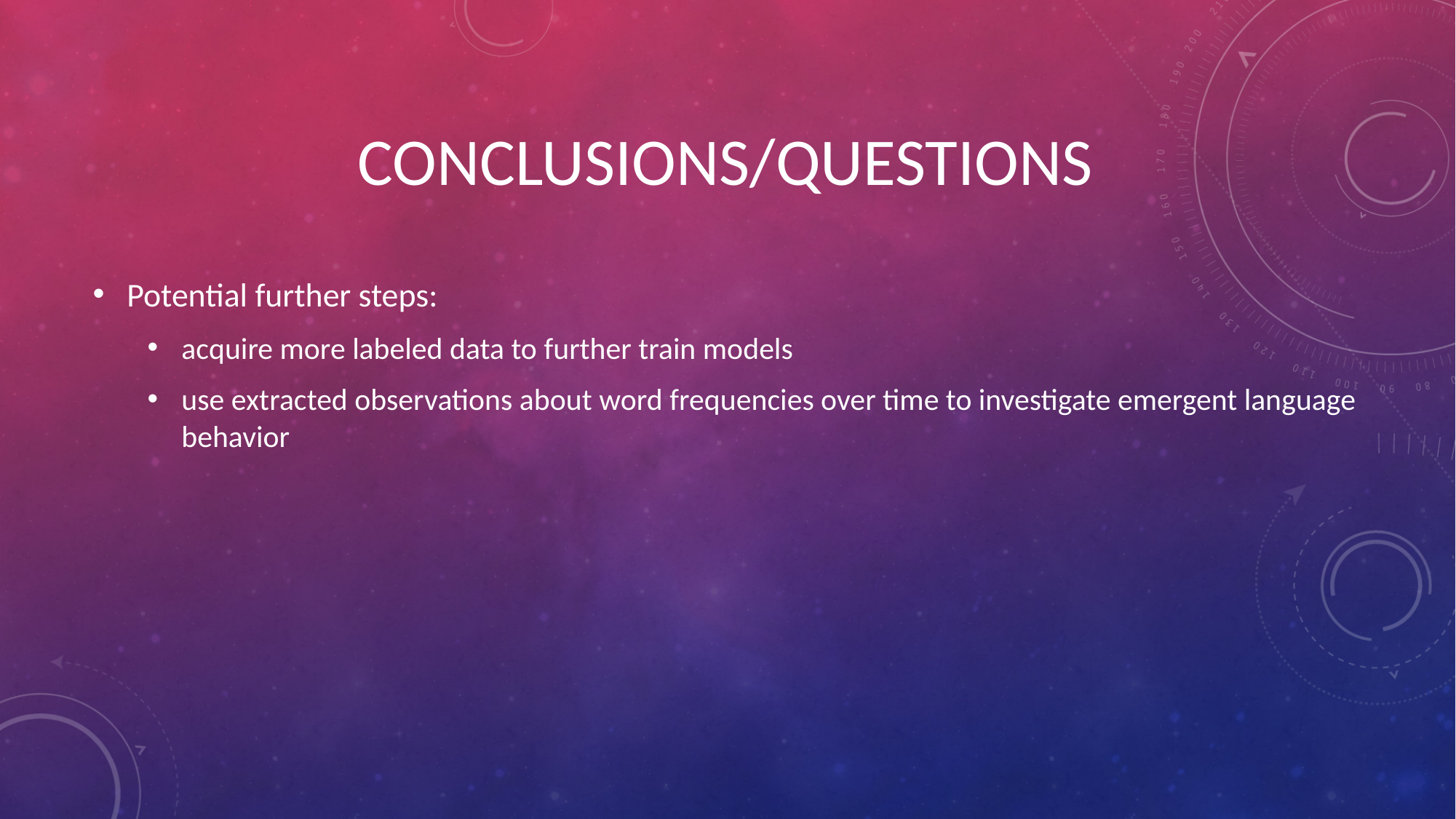

# Conclusions/questions
Potential further steps:
acquire more labeled data to further train models
use extracted observations about word frequencies over time to investigate emergent language behavior